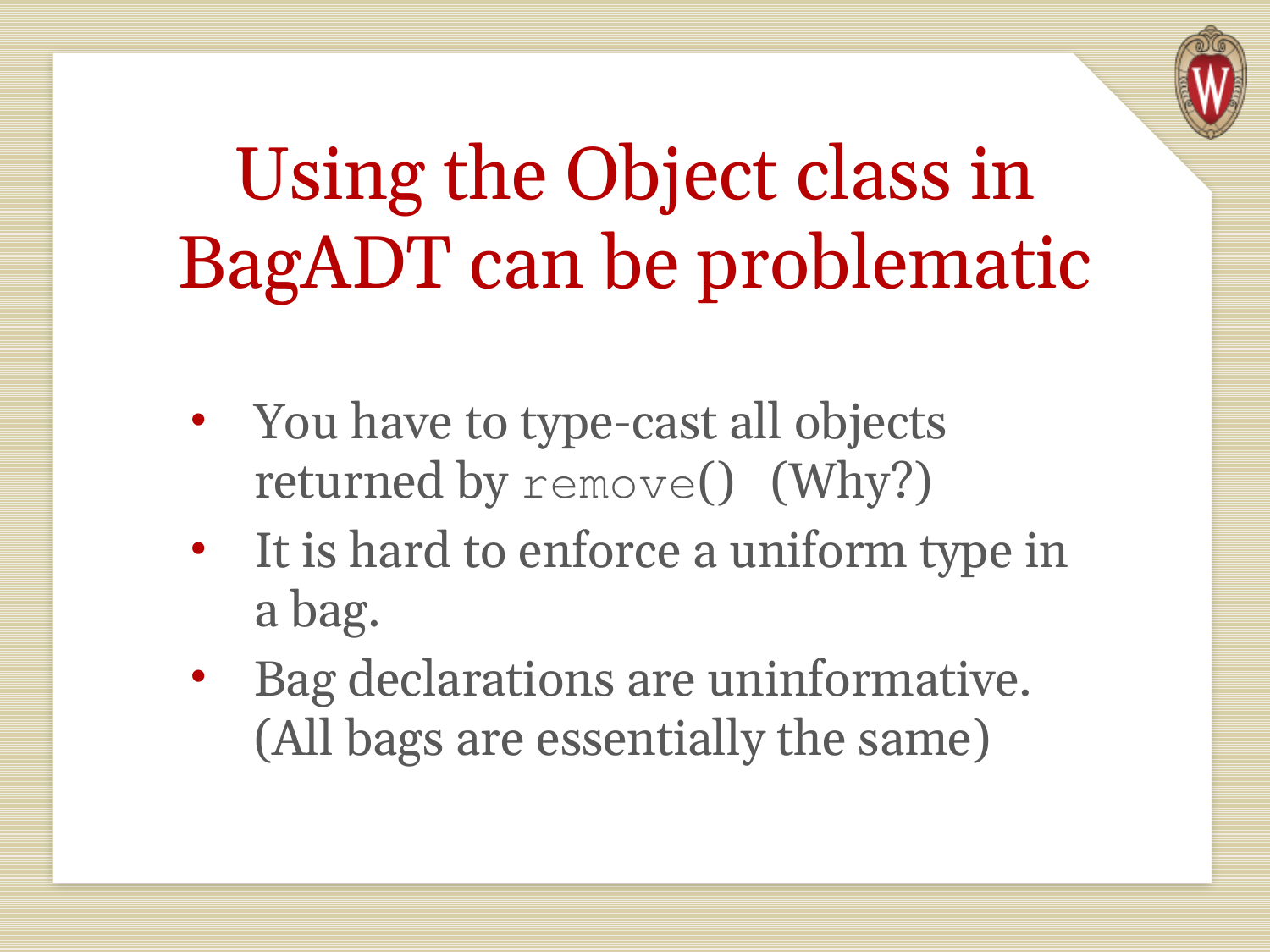

# Using the Object class in BagADT can be problematic
You have to type-cast all objects returned by remove()   (Why?)
It is hard to enforce a uniform type in a bag.
Bag declarations are uninformative. (All bags are essentially the same)